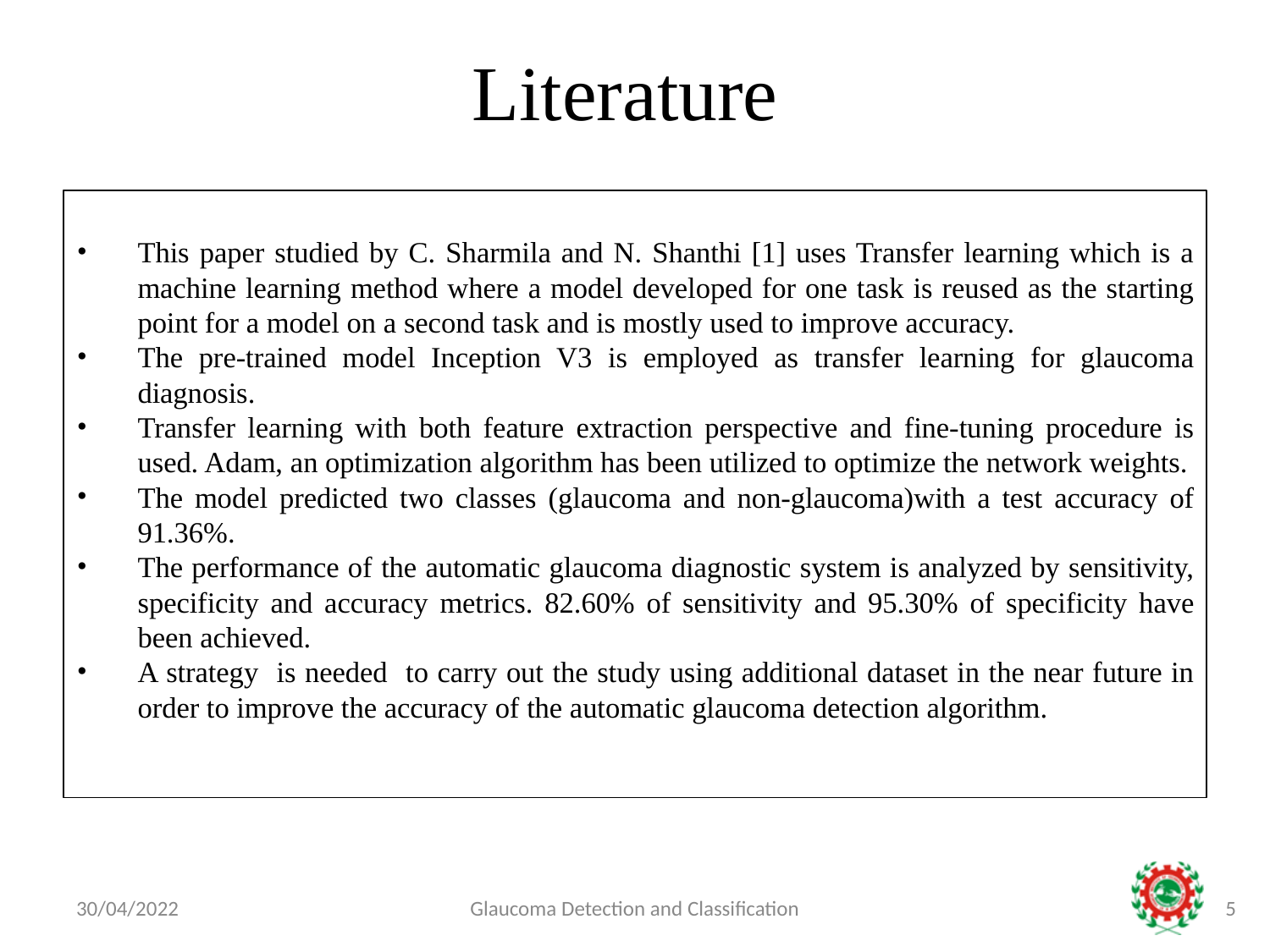

# Literature

This paper studied by C. Sharmila and N. Shanthi [1] uses Transfer learning which is a machine learning method where a model developed for one task is reused as the starting point for a model on a second task and is mostly used to improve accuracy.
The pre-trained model Inception V3 is employed as transfer learning for glaucoma diagnosis.
Transfer learning with both feature extraction perspective and fine-tuning procedure is used. Adam, an optimization algorithm has been utilized to optimize the network weights.
The model predicted two classes (glaucoma and non-glaucoma)with a test accuracy of 91.36%.
The performance of the automatic glaucoma diagnostic system is analyzed by sensitivity, specificity and accuracy metrics. 82.60% of sensitivity and 95.30% of specificity have been achieved.
A strategy  is needed  to carry out the study using additional dataset in the near future in order to improve the accuracy of the automatic glaucoma detection algorithm.

30/04/2022
Glaucoma Detection and Classification
5